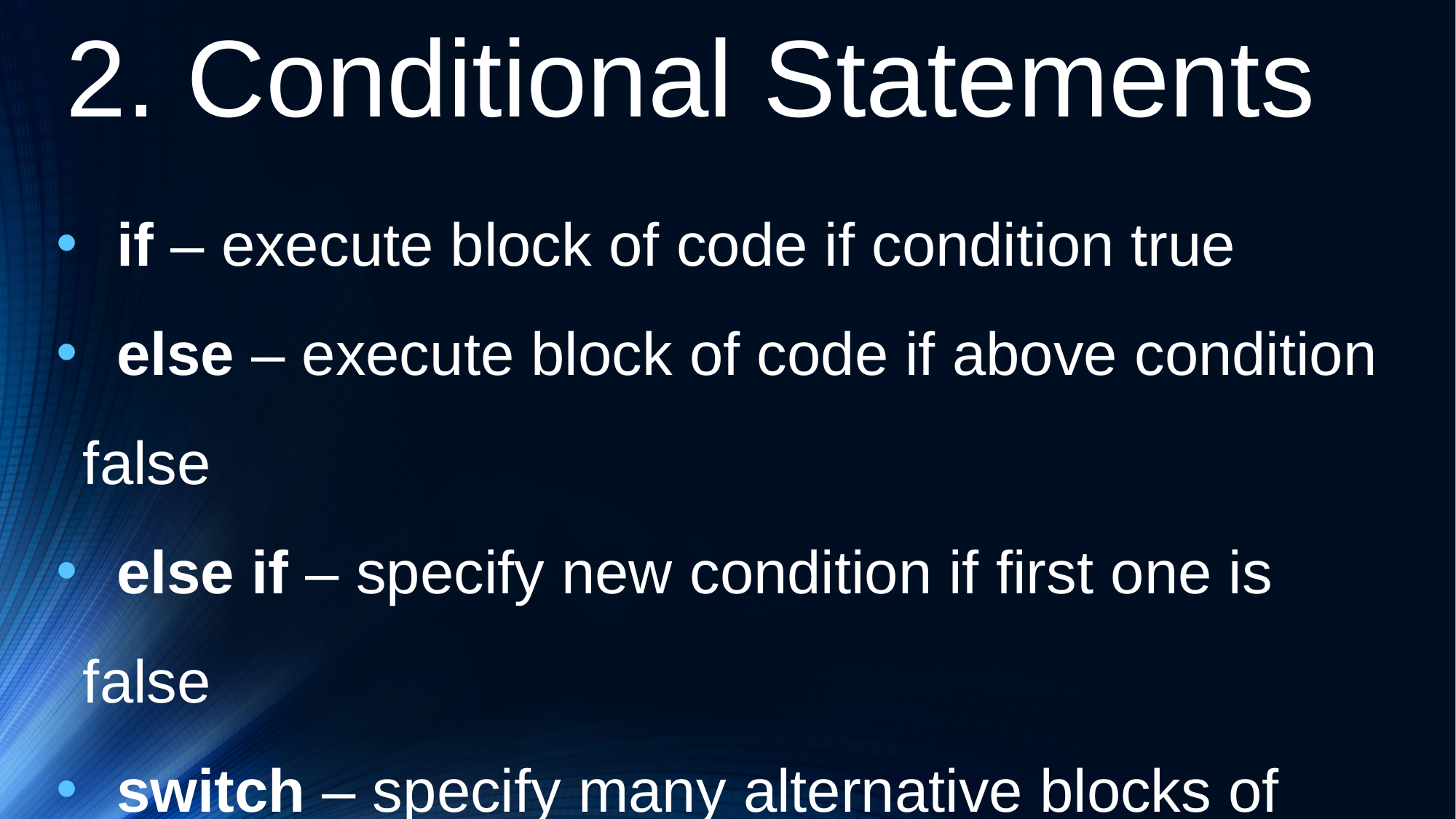

2. Conditional Statements

  if – execute block of code if condition true
  else – execute block of code if above condition false
  else if – specify new condition if first one is false
  switch – specify many alternative blocks of code